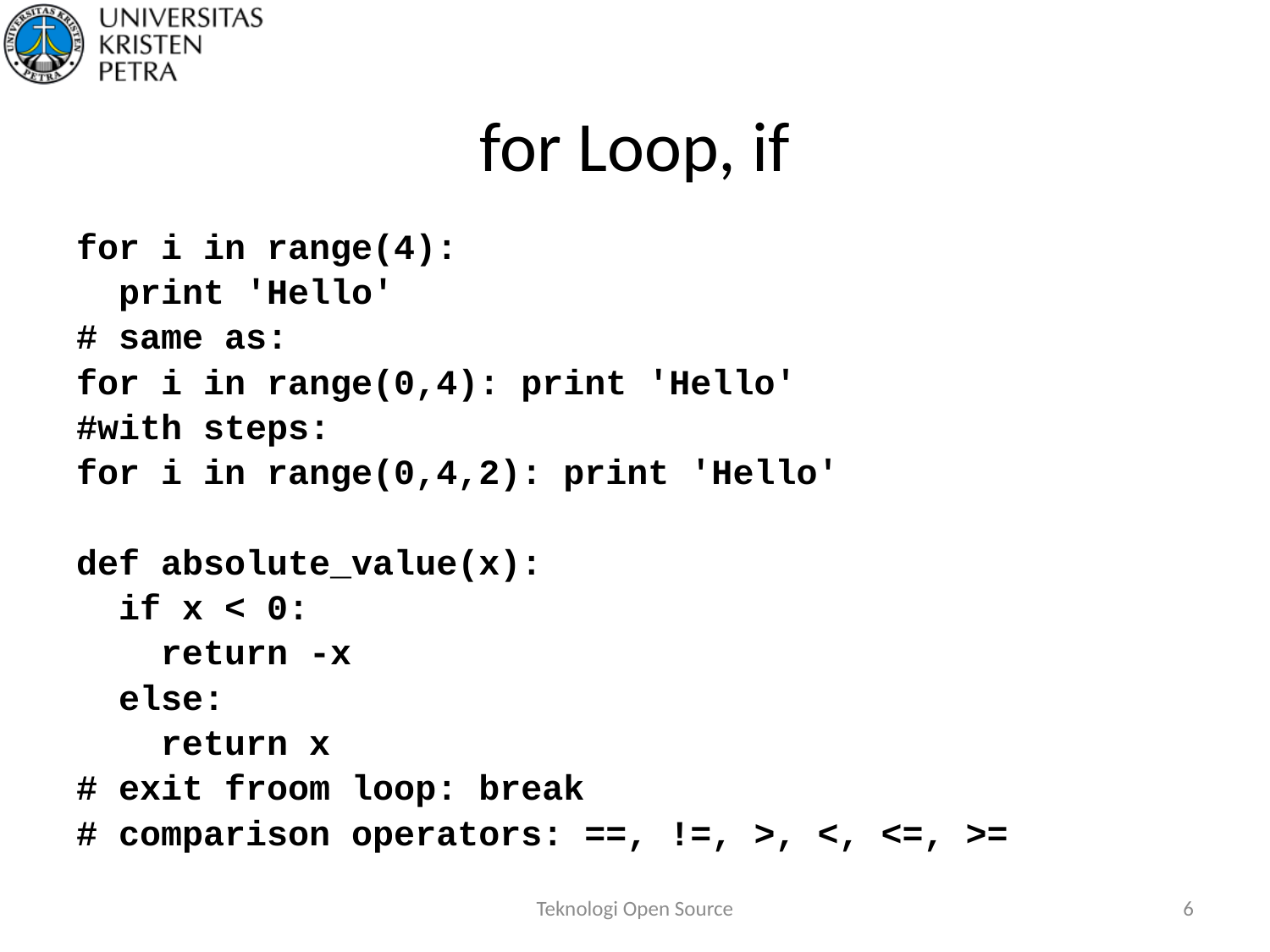

# for Loop, if
for i in range(4):
  print 'Hello'
# same as:
for i in range(0,4): print 'Hello'
#with steps:
for i in range(0,4,2): print 'Hello'

def absolute_value(x):
  if x < 0:
    return -x
  else:
    return x
# exit froom loop: break
# comparison operators: ==, !=, >, <, <=, >=
Teknologi Open Source
6